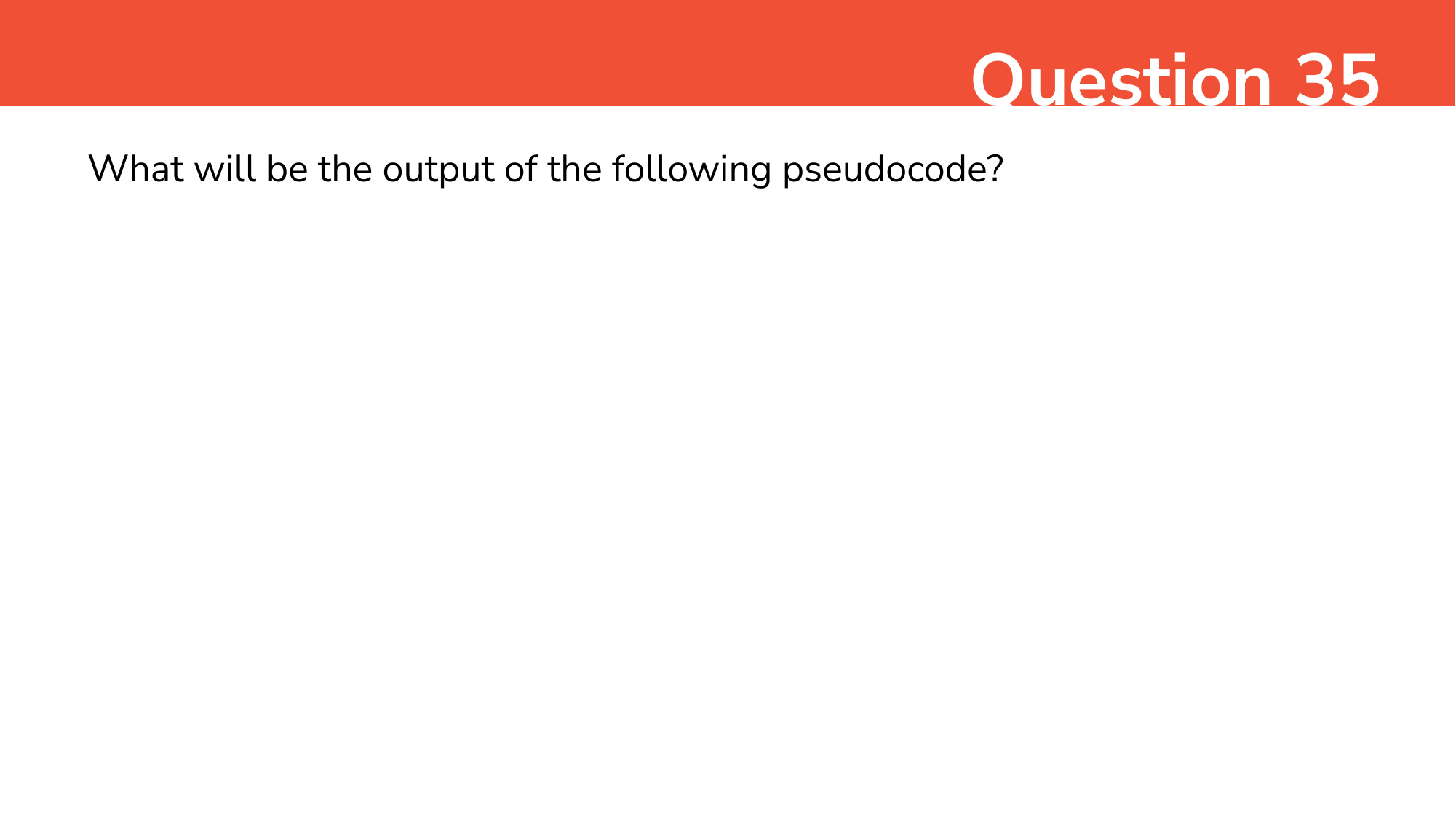

Question 35
What will be the output of the following pseudocode?